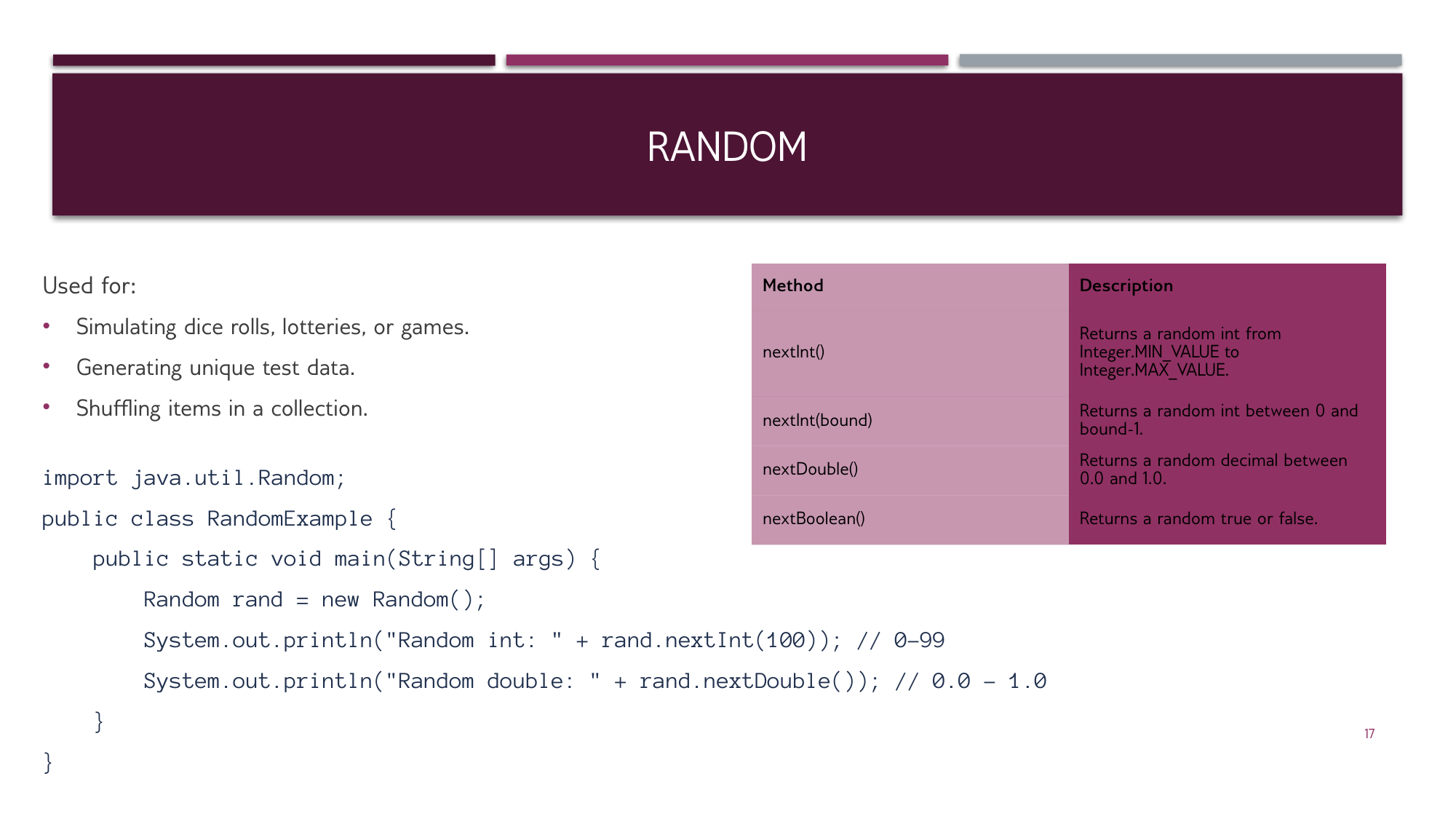

# Random
| Method | Description |
| --- | --- |
| nextInt() | Returns a random int from Integer.MIN\_VALUE to Integer.MAX\_VALUE. |
| nextInt(bound) | Returns a random int between 0 and bound-1. |
| nextDouble() | Returns a random decimal between 0.0 and 1.0. |
| nextBoolean() | Returns a random true or false. |
Used for:
Simulating dice rolls, lotteries, or games.
Generating unique test data.
Shuffling items in a collection.
import java.util.Random;
public class RandomExample {
    public static void main(String[] args) {
        Random rand = new Random();
        System.out.println("Random int: " + rand.nextInt(100)); // 0-99
        System.out.println("Random double: " + rand.nextDouble()); // 0.0 - 1.0
    }
}

17